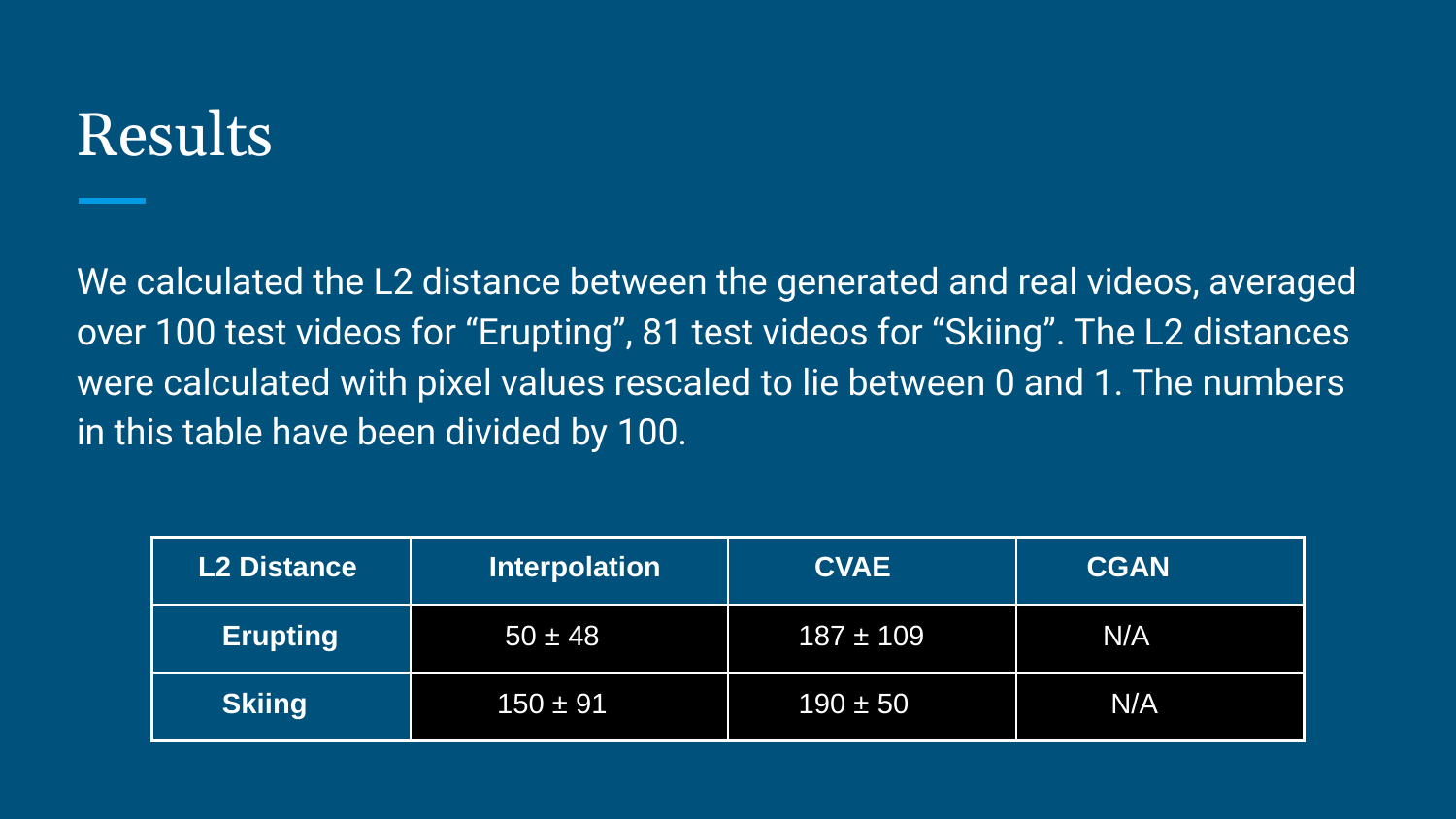

# Results
We calculated the L2 distance between the generated and real videos, averaged over 100 test videos for “Erupting”, 81 test videos for “Skiing”. The L2 distances were calculated with pixel values rescaled to lie between 0 and 1. The numbers in this table have been divided by 100.
| L2 Distance | Interpolation | CVAE | CGAN |
| --- | --- | --- | --- |
| Erupting | 50 ± 48 | 187 ± 109 | N/A |
| Skiing | 150 ± 91 | 190 ± 50 | N/A |